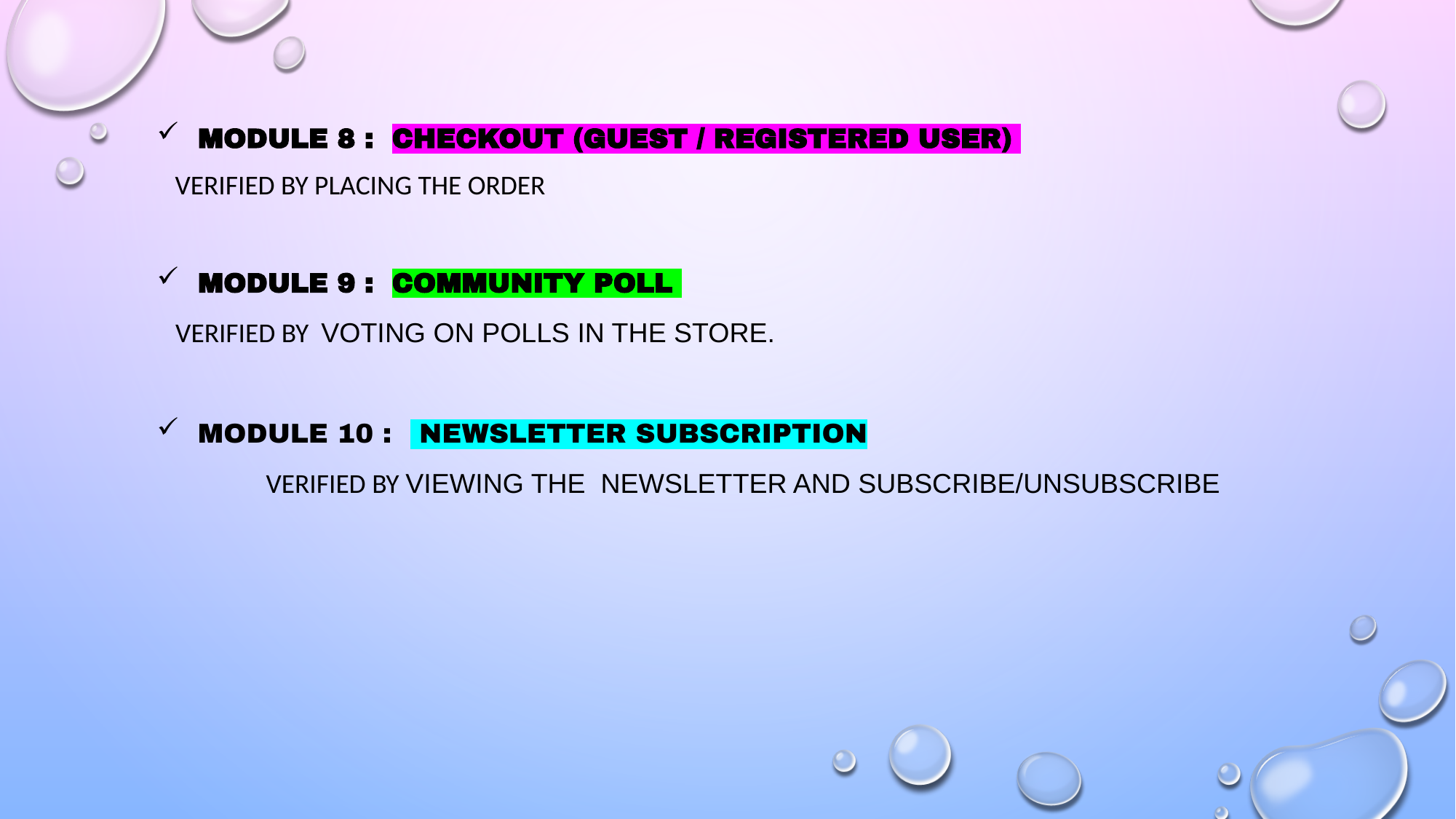

#
Module 8 :  Checkout (Guest / Registered User)
  verified by placing the order

Module 9 :  Community Poll
   verified by  Voting on polls in the store.

Module 10 :   Newsletter Subscription
	Verified by Viewing the  newsletter and subscribe/unsubscribe